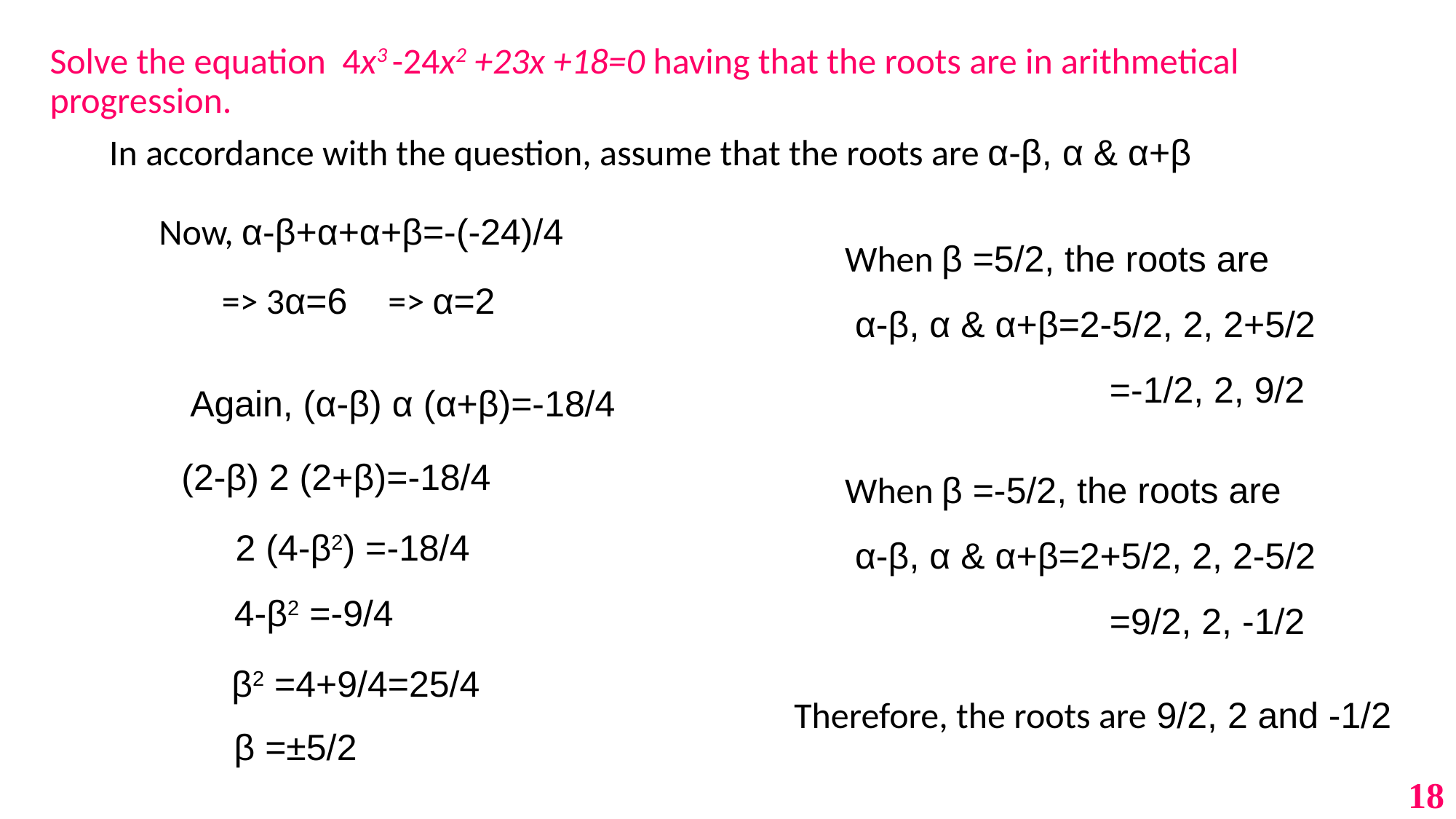

# Solve the equation  4x3 -24x2 +23x +18=0 having that the roots are in arithmetical progression.
In accordance with the question, assume that the roots are α-β, α & α+β
Now, α-β+α+α+β=-(-24)/4
When β =5/2, the roots are
 α-β, α & α+β=2-5/2, 2, 2+5/2
                          =-1/2, 2, 9/2
=> 3α=6    => α=2
Again, (α-β) α (α+β)=-18/4
(2-β) 2 (2+β)=-18/4
When β =-5/2, the roots are
 α-β, α & α+β=2+5/2, 2, 2-5/2
                          =9/2, 2, -1/2
2 (4-β2) =-18/4
4-β2 =-9/4
β2 =4+9/4=25/4
Therefore, the roots are 9/2, 2 and -1/2
β =±5/2
18